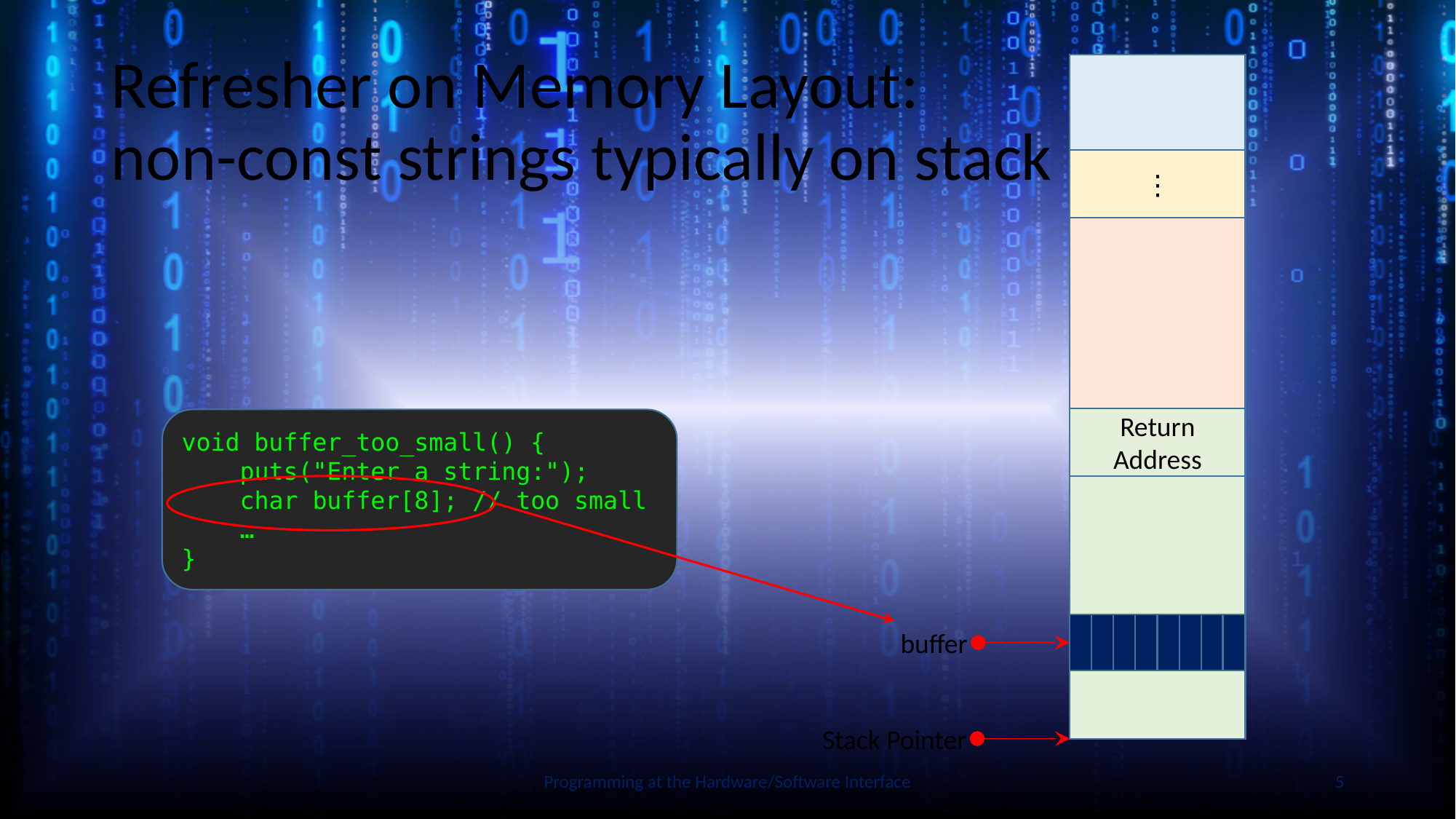

# Refresher on Memory Layout: non-const strings typically on stack

⋮

Return Address

Stack Pointer
void buffer_too_small() {
    puts("Enter a string:");
    char buffer[8]; // too small
    …
}

Slide by Bohn

buffer
Programming at the Hardware/Software Interface
5